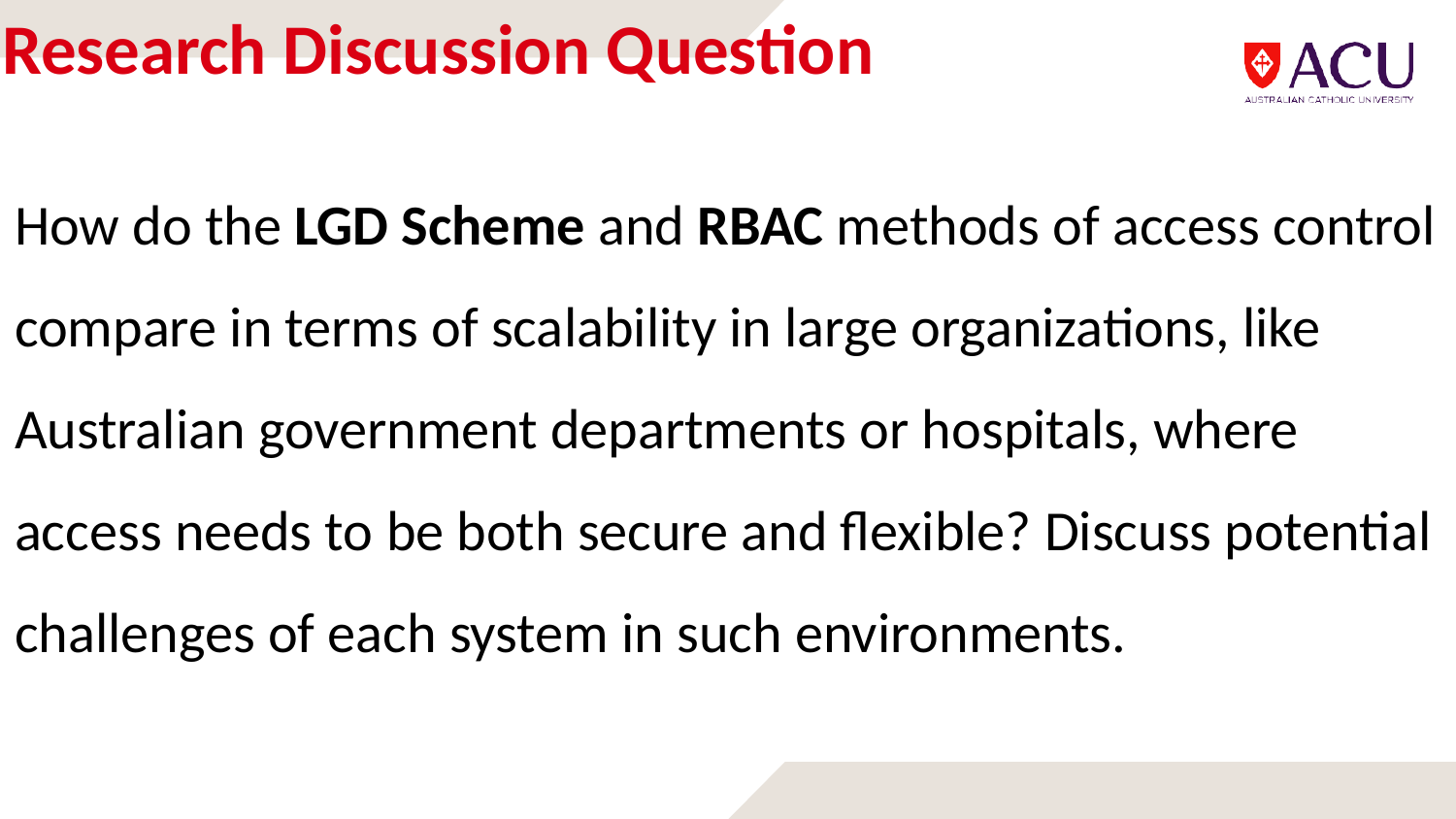

# Research Discussion Question
How do the LGD Scheme and RBAC methods of access control compare in terms of scalability in large organizations, like Australian government departments or hospitals, where access needs to be both secure and flexible? Discuss potential challenges of each system in such environments.